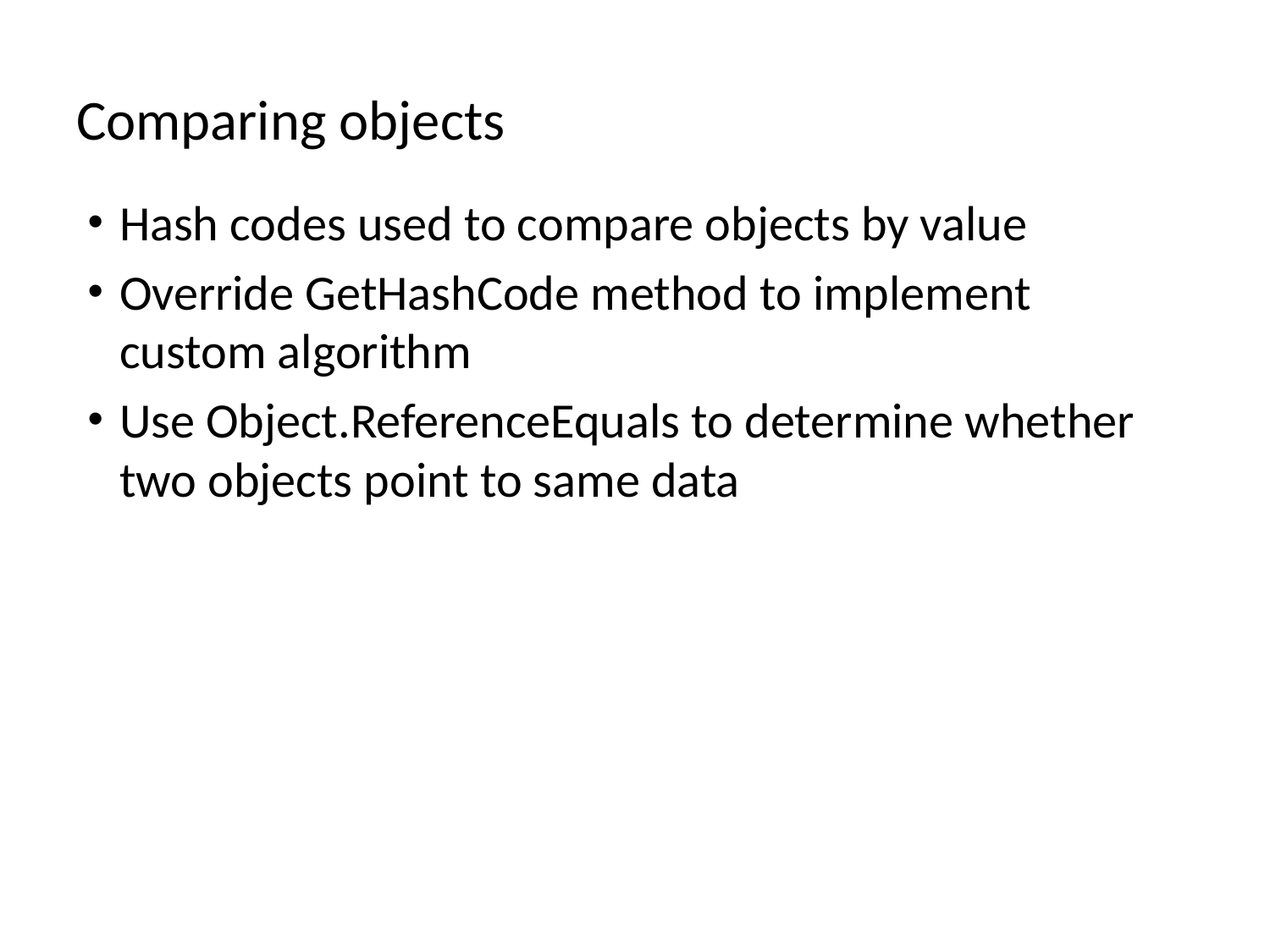

# Comparing objects
Hash codes used to compare objects by value
Override GetHashCode method to implement custom algorithm
Use Object.ReferenceEquals to determine whether two objects point to same data